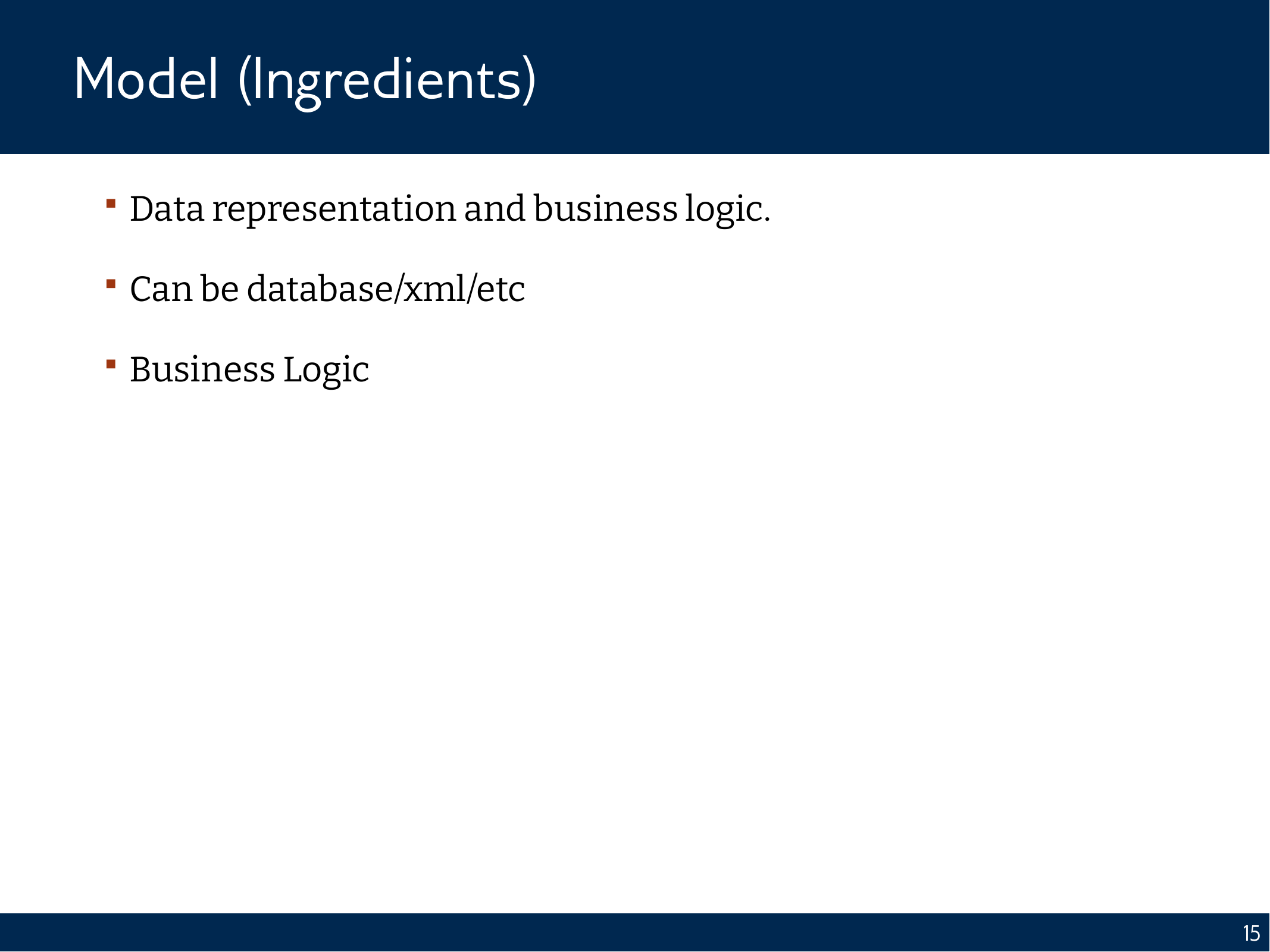

# Model (Ingredients)
Data representation and business logic.
Can be database/xml/etc
Business Logic